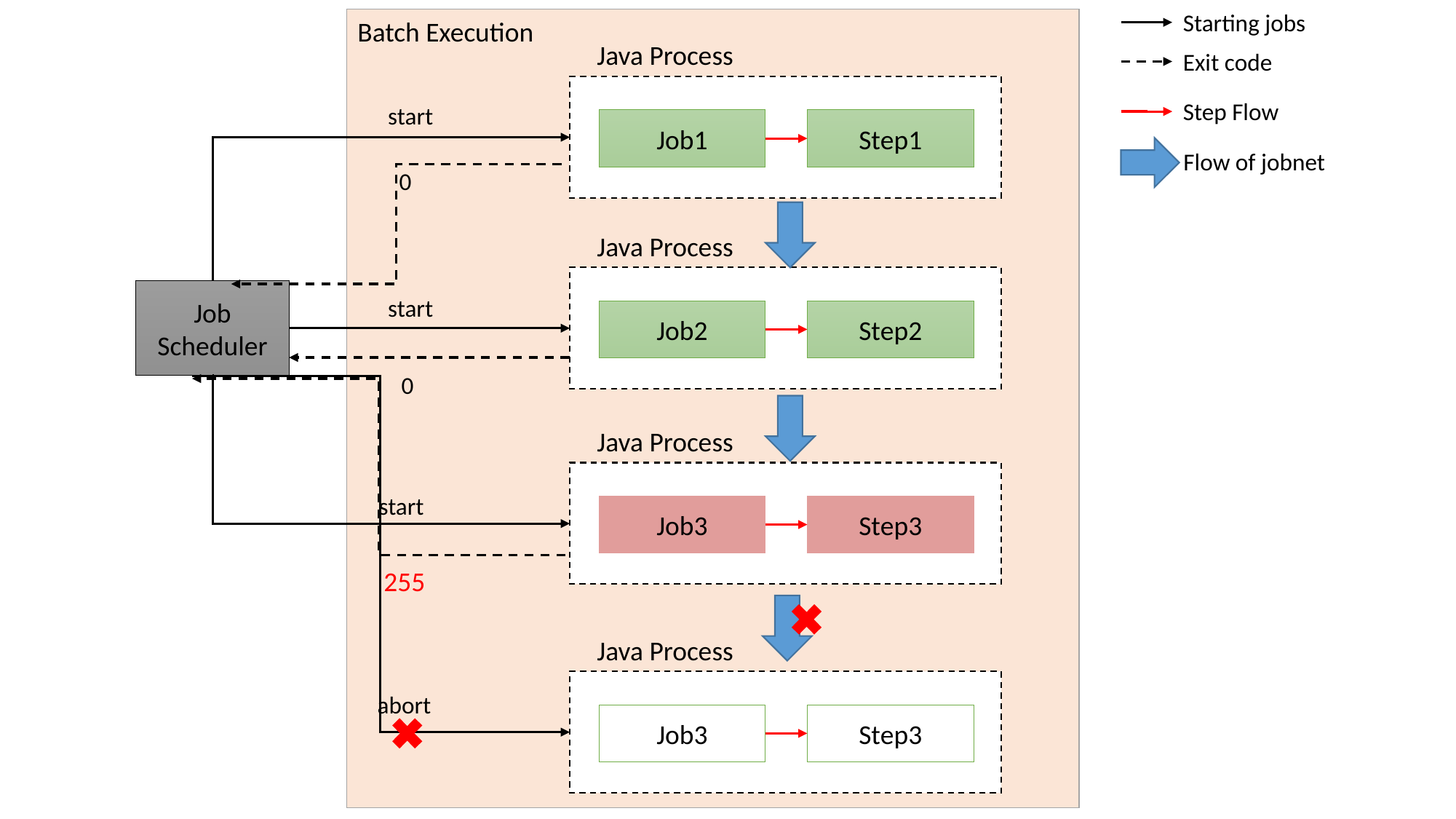

Starting jobs
Batch Execution
Java Process
Exit code

Step Flow
start
Step1
Job1

Flow of jobnet
0

Java Process

Job
Scheduler
start
Step2
Job2
0

Java Process

start
Step3
Job3
255

Java Process

abort
Step3
Job3